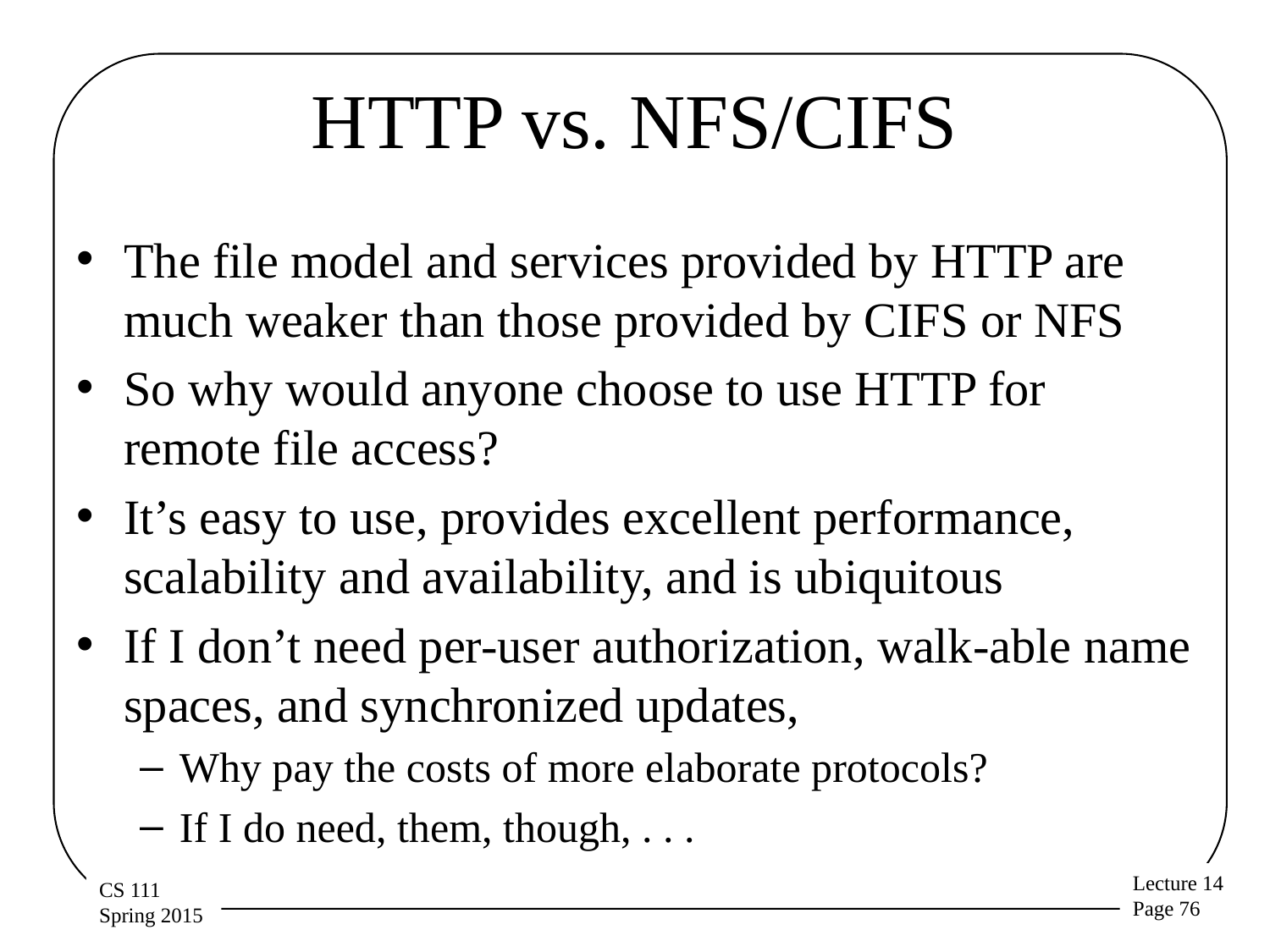

# HTTP vs. NFS/CIFS
The file model and services provided by HTTP are much weaker than those provided by CIFS or NFS
So why would anyone choose to use HTTP for remote file access?
It’s easy to use, provides excellent performance, scalability and availability, and is ubiquitous
If I don’t need per-user authorization, walk-able name spaces, and synchronized updates,
Why pay the costs of more elaborate protocols?
If I do need, them, though, . . .